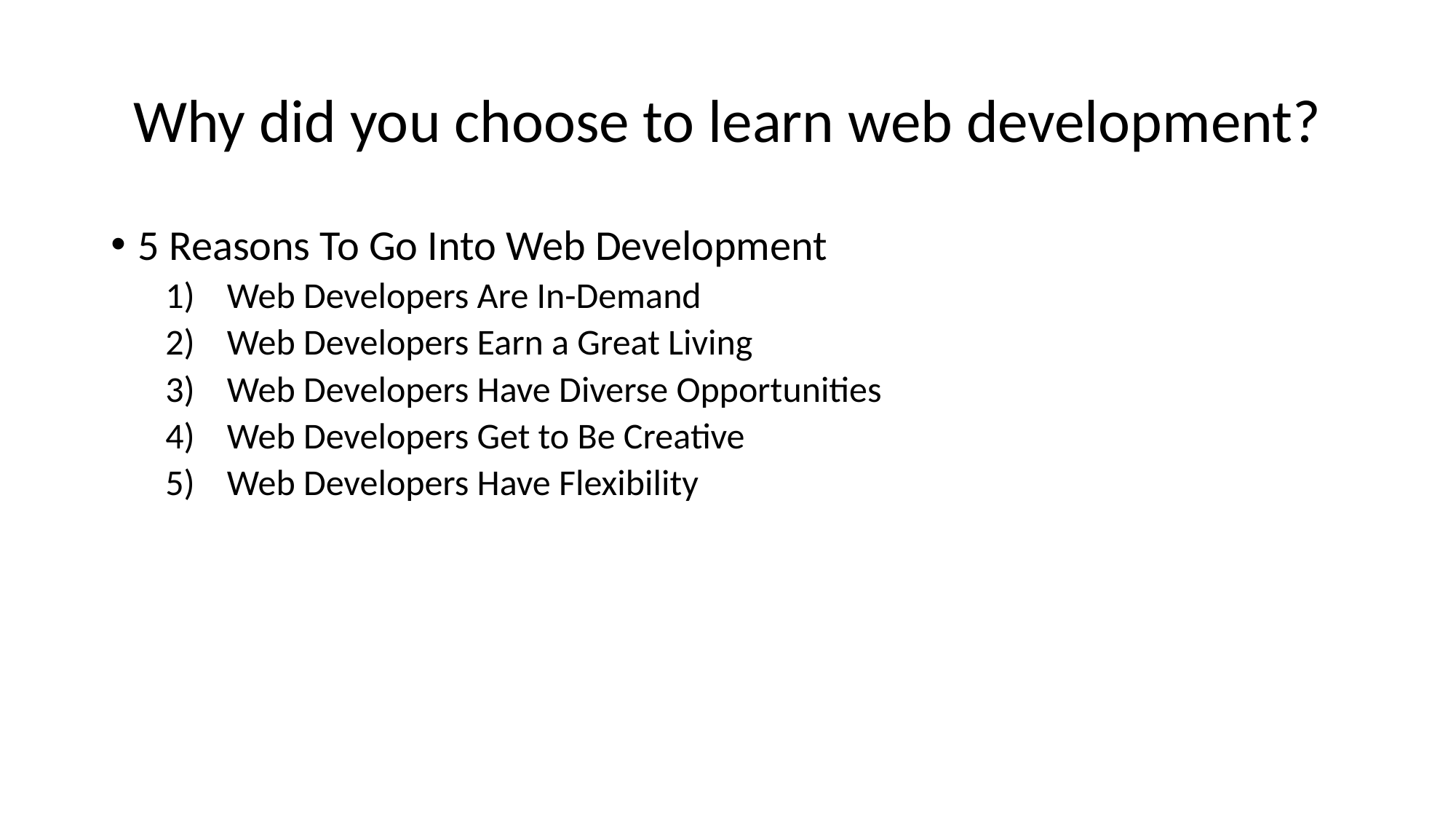

# Why did you choose to learn web development?
5 Reasons To Go Into Web Development
Web Developers Are In-Demand
Web Developers Earn a Great Living
Web Developers Have Diverse Opportunities
Web Developers Get to Be Creative
Web Developers Have Flexibility